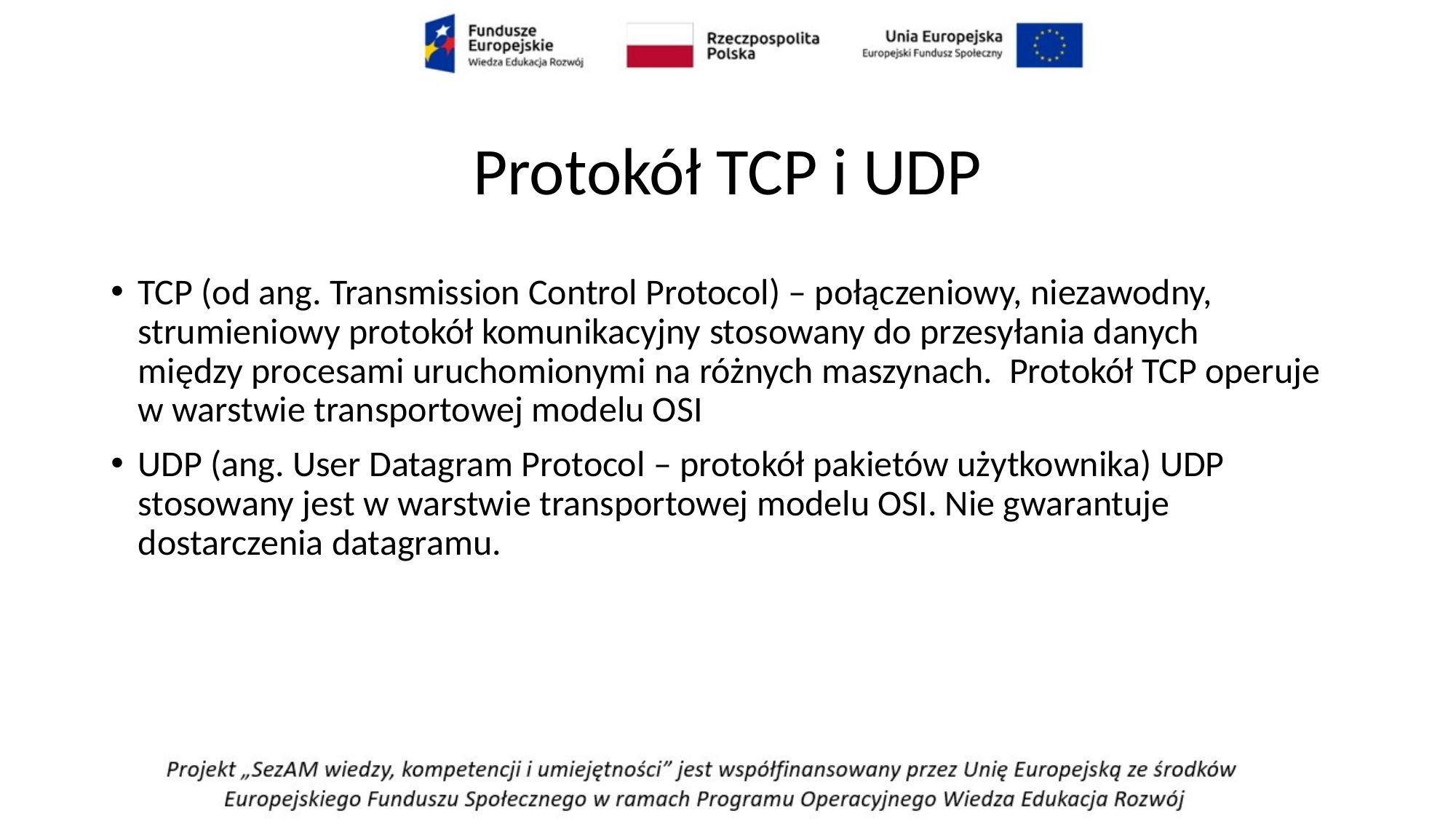

Protokół TCP i UDP
TCP (od ang. Transmission Control Protocol) – połączeniowy, niezawodny, strumieniowy protokół komunikacyjny stosowany do przesyłania danych między procesami uruchomionymi na różnych maszynach.  Protokół TCP operuje w warstwie transportowej modelu OSI
UDP (ang. User Datagram Protocol – protokół pakietów użytkownika) UDP stosowany jest w warstwie transportowej modelu OSI. Nie gwarantuje dostarczenia datagramu.